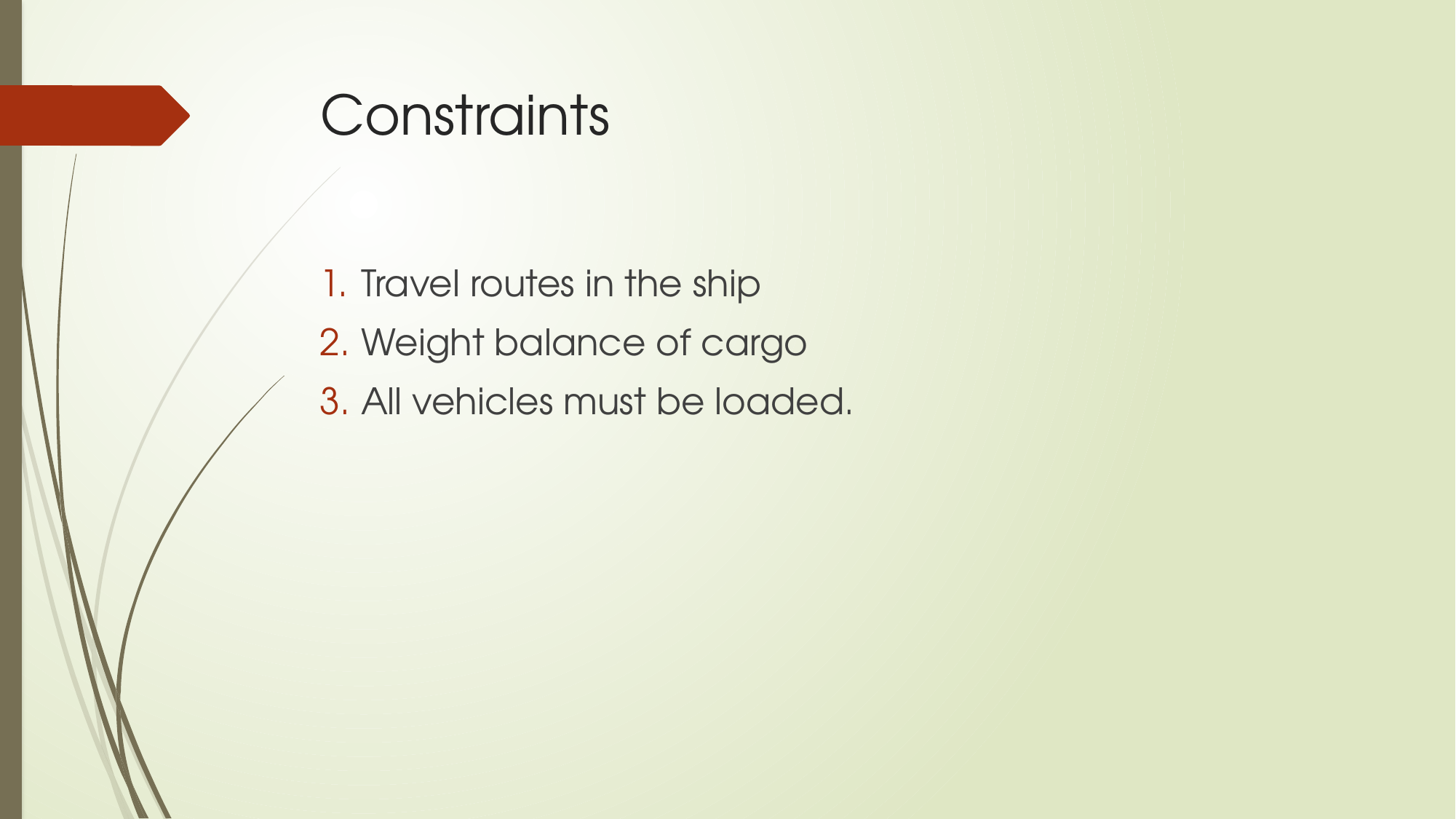

# Constraints
Travel routes in the ship
Weight balance of cargo
All vehicles must be loaded.